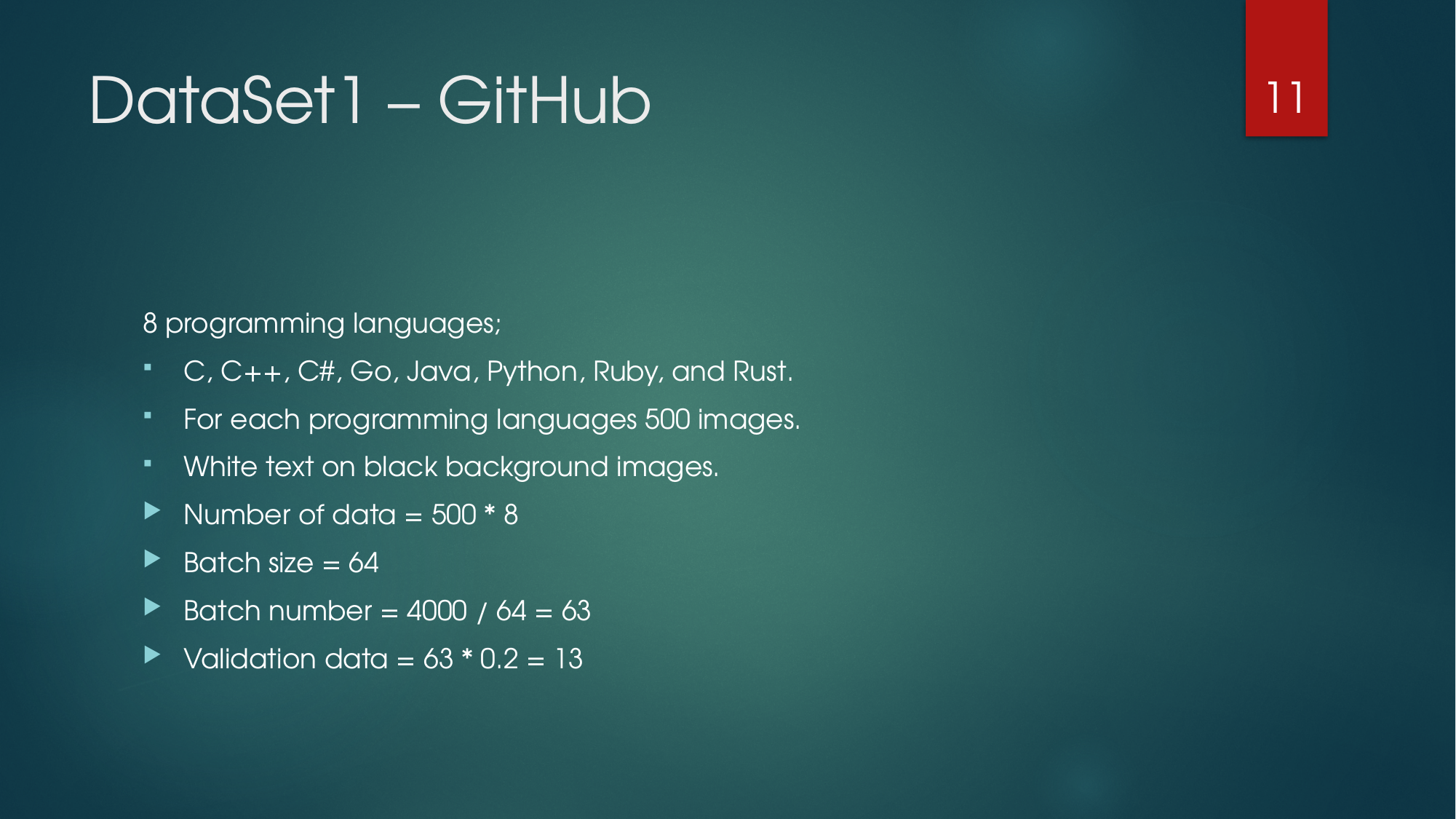

11
# DataSet1 – GitHub
8 programming languages;
C, C++, C#, Go, Java, Python, Ruby, and Rust.
For each programming languages 500 images.
White text on black background images.
Number of data = 500 * 8
Batch size = 64
Batch number = 4000 / 64 = 63
Validation data = 63 * 0.2 = 13